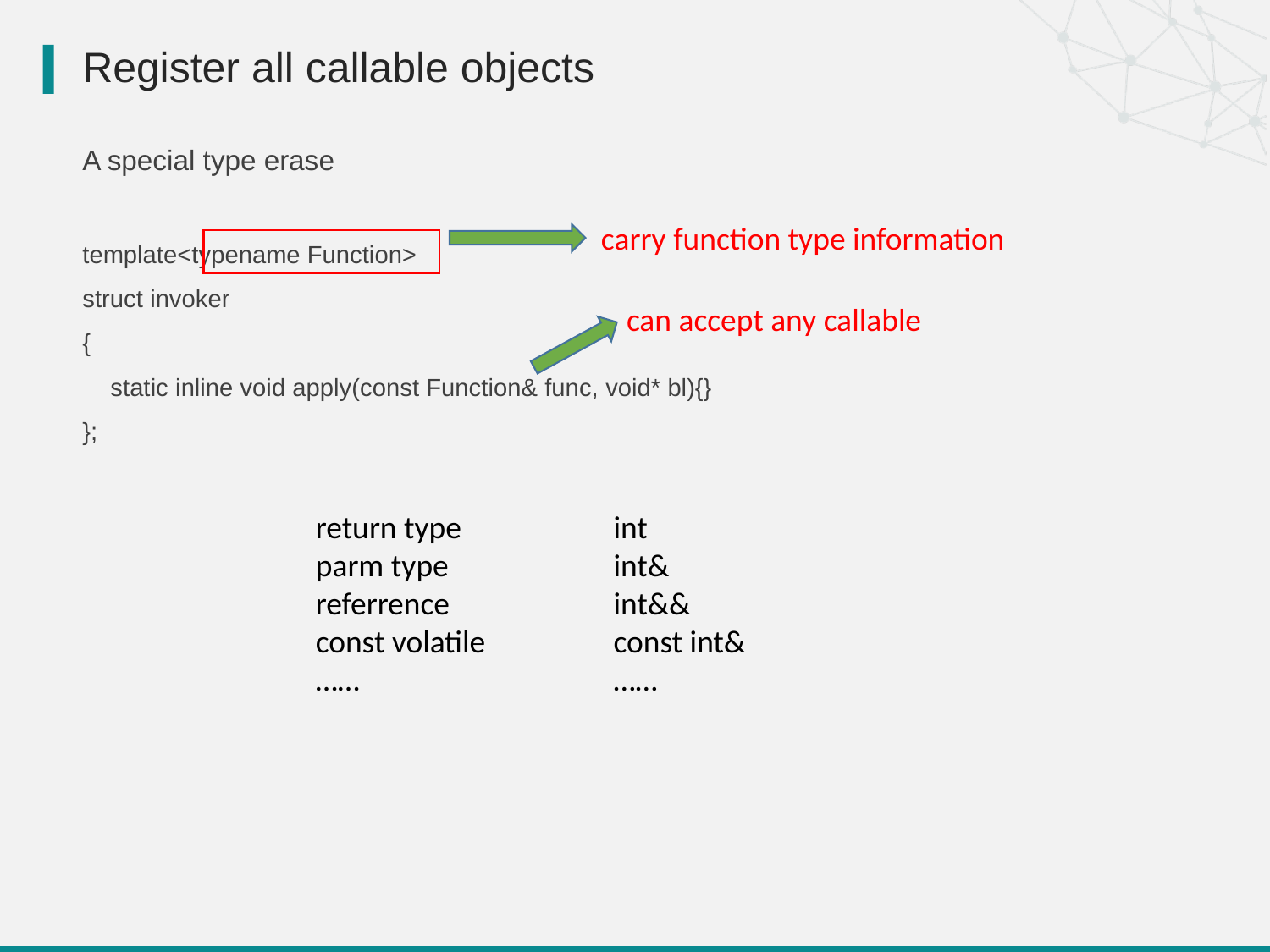

# Register all callable objects
A special type erase

template<typename Function>
struct invoker
{
    static inline void apply(const Function& func, void* bl){}
};

carry function type information

can accept any callable

return type
parm type
referrence
const volatile
……
int
int&
int&&
const int&
……